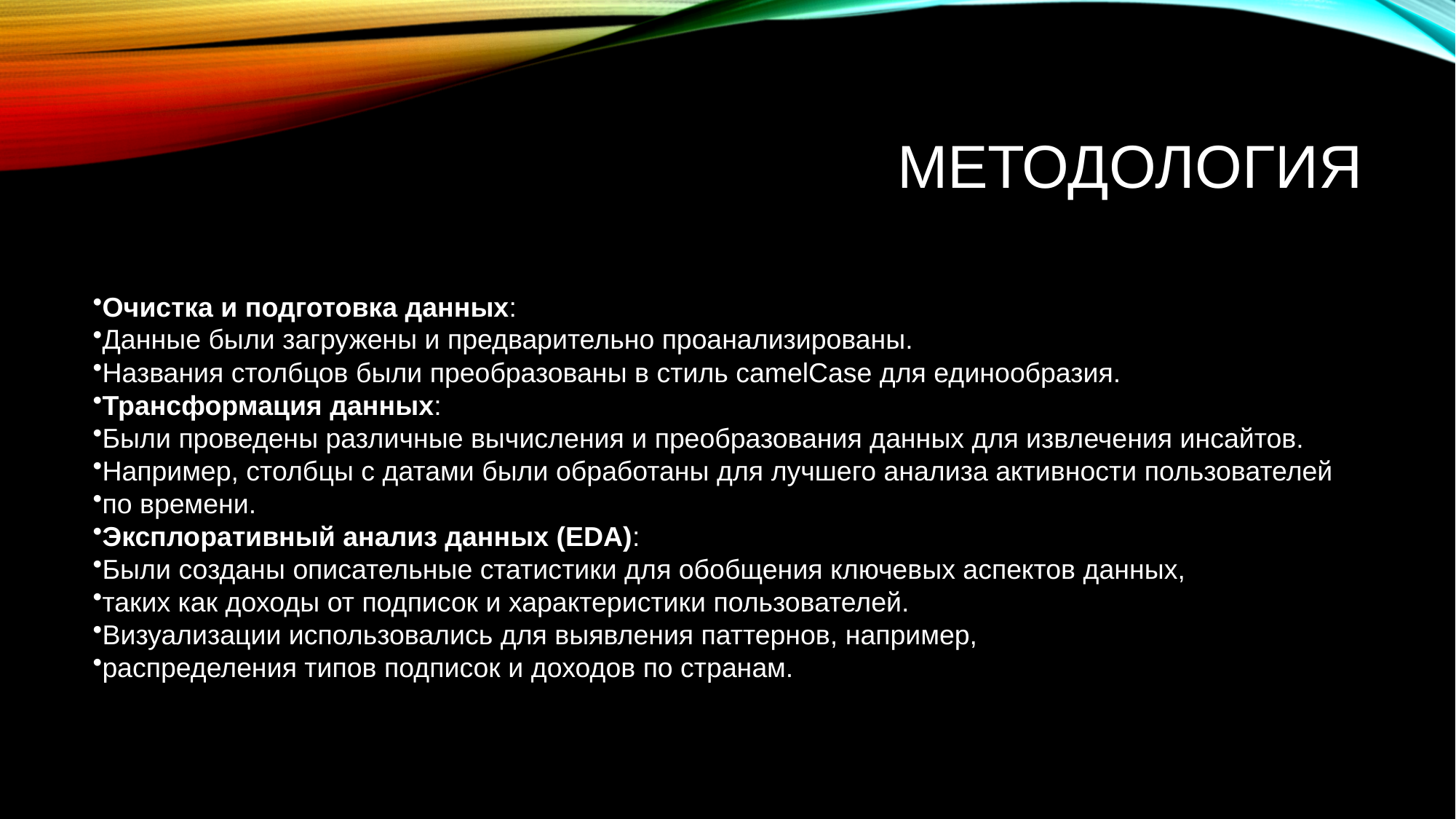

# Методология
Очистка и подготовка данных:
Данные были загружены и предварительно проанализированы.
Названия столбцов были преобразованы в стиль camelCase для единообразия.
Трансформация данных:
Были проведены различные вычисления и преобразования данных для извлечения инсайтов.
Например, столбцы с датами были обработаны для лучшего анализа активности пользователей
по времени.
Эксплоративный анализ данных (EDA):
Были созданы описательные статистики для обобщения ключевых аспектов данных,
таких как доходы от подписок и характеристики пользователей.
Визуализации использовались для выявления паттернов, например,
распределения типов подписок и доходов по странам.